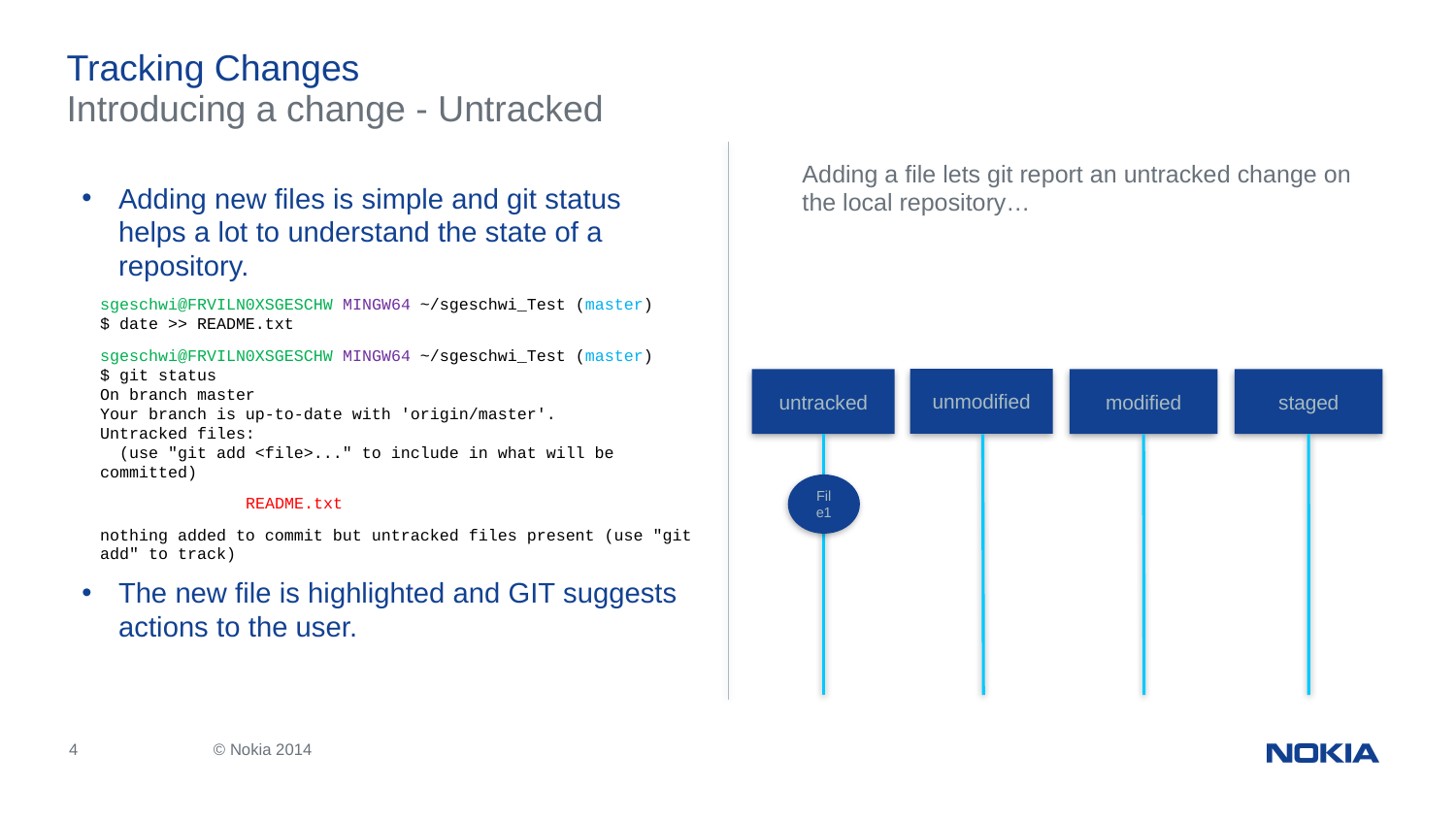

# Tracking Changes
Introducing a change - Untracked
Adding a file lets git report an untracked change on the local repository…

Adding new files is simple and git status helps a lot to understand the state of a repository.
sgeschwi@FRVILN0XSGESCHW MINGW64 ~/sgeschwi_Test (master)
$ date >> README.txt
sgeschwi@FRVILN0XSGESCHW MINGW64 ~/sgeschwi_Test (master)
$ git status
On branch master
Your branch is up-to-date with 'origin/master'.
Untracked files:
  (use "git add <file>..." to include in what will be
committed)
	README.txt
nothing added to commit but untracked files present (use "git add" to track)
The new file is highlighted and GIT suggests actions to the user.
unmodified
untracked
modified
staged
File1